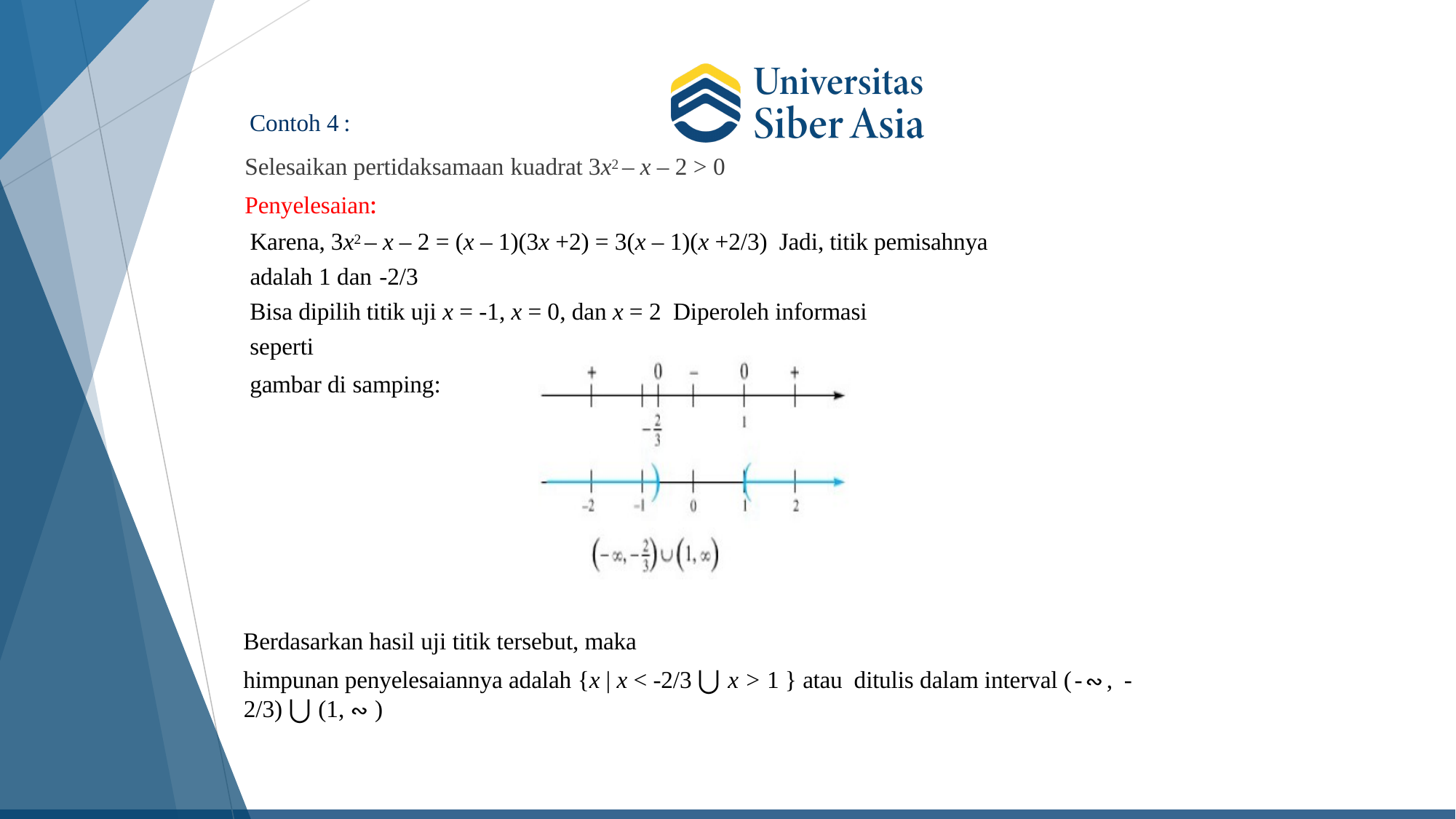

# Contoh 4 :
Selesaikan pertidaksamaan kuadrat 3x2 – x – 2 > 0
Penyelesaian:
Karena, 3x2 – x – 2 = (x – 1)(3x +2) = 3(x – 1)(x +2/3)  Jadi, titik pemisahnya adalah 1 dan -2/3
Bisa dipilih titik uji x = -1, x = 0, dan x = 2  Diperoleh informasi seperti
gambar di samping:

Berdasarkan hasil uji titik tersebut, maka
himpunan penyelesaiannya adalah {x | x < -2/3 ⋃ x > 1 } atau  ditulis dalam interval (-∾, -2/3) ⋃ (1, ∾)